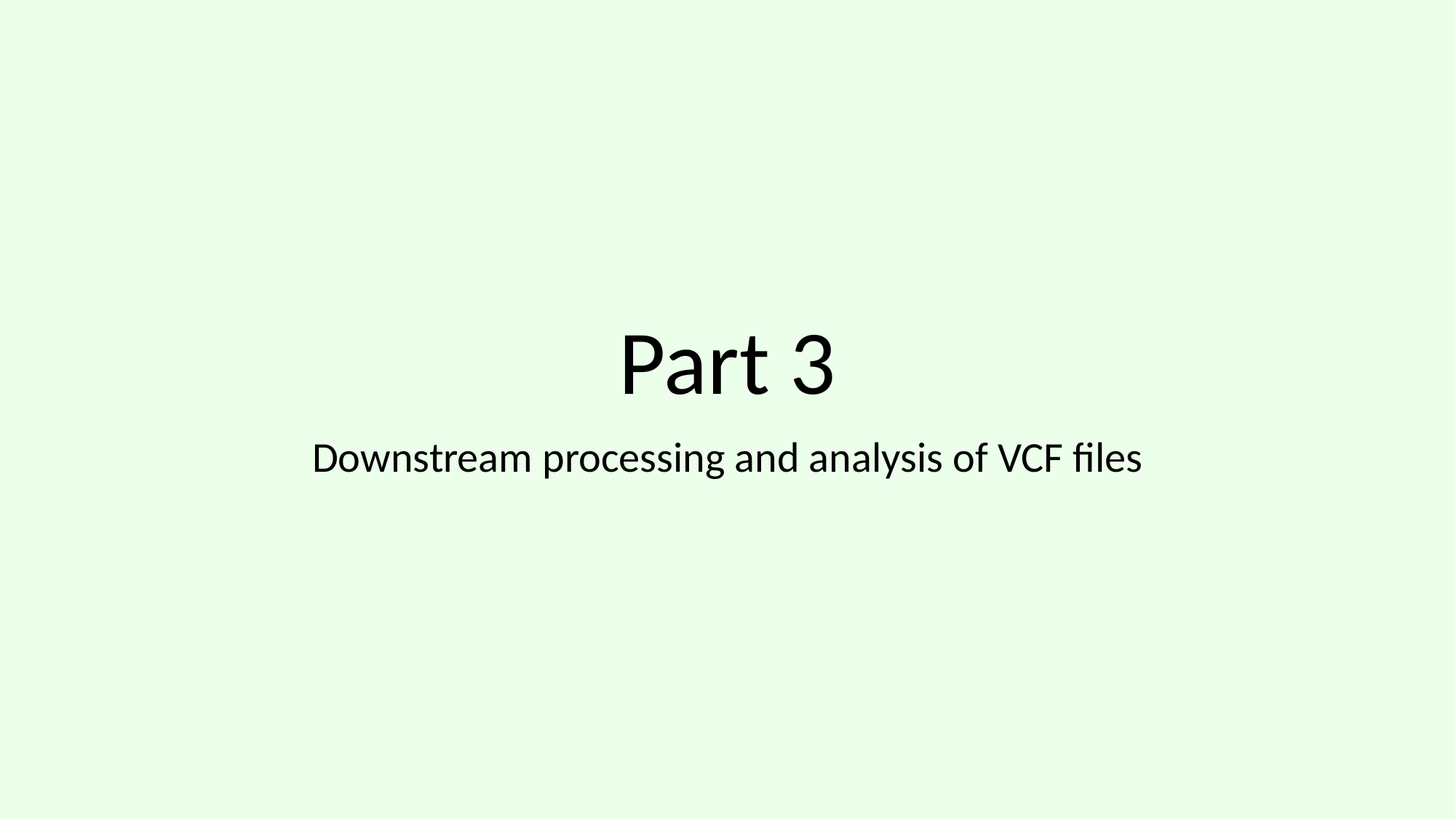

# Part 3
Downstream processing and analysis of VCF files